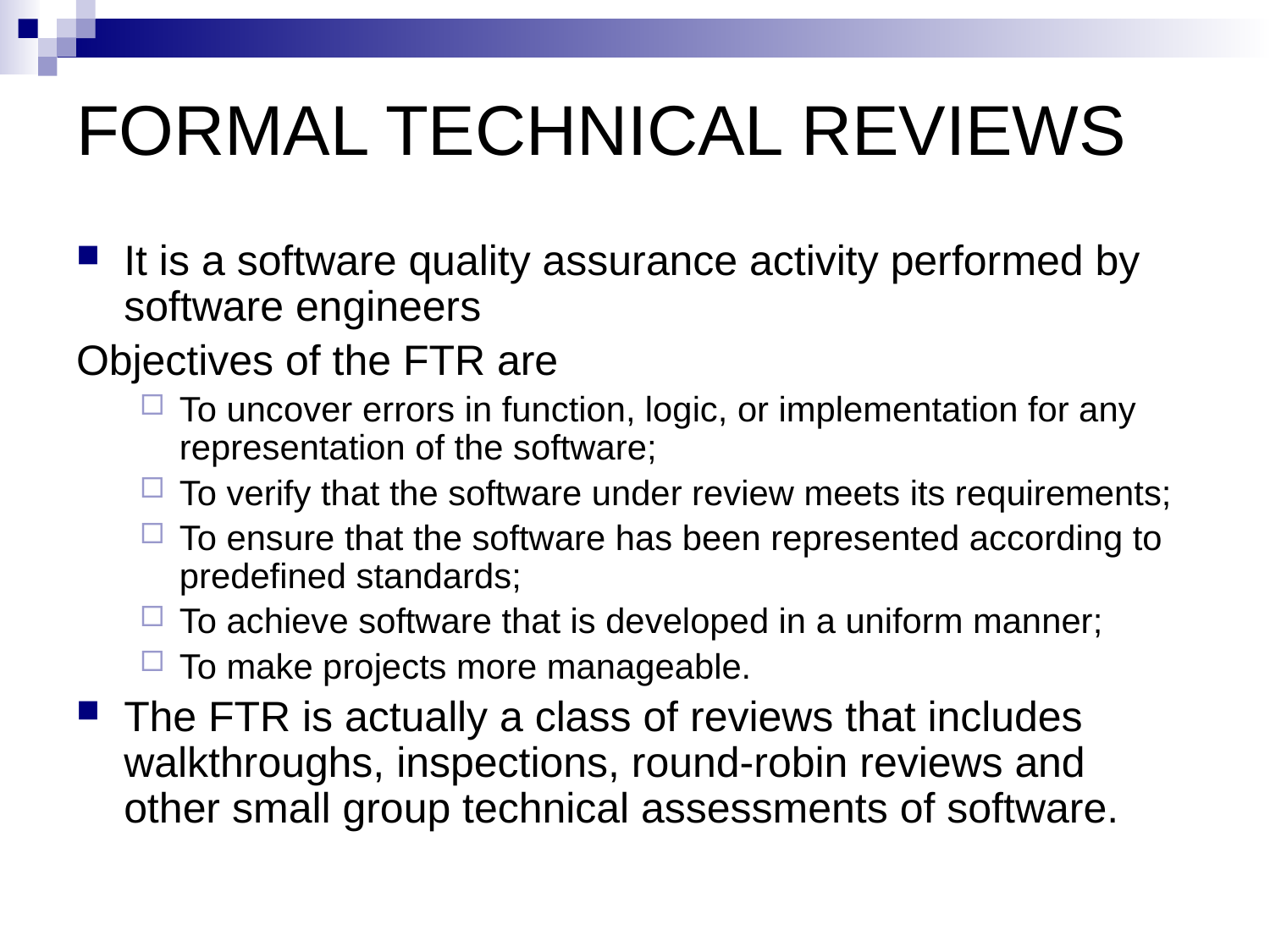

# FORMAL TECHNICAL REVIEWS
It is a software quality assurance activity performed by software engineers
Objectives of the FTR are
To uncover errors in function, logic, or implementation for any representation of the software;
To verify that the software under review meets its requirements;
To ensure that the software has been represented according to predefined standards;
To achieve software that is developed in a uniform manner;
To make projects more manageable.
The FTR is actually a class of reviews that includes walkthroughs, inspections, round-robin reviews and other small group technical assessments of software.